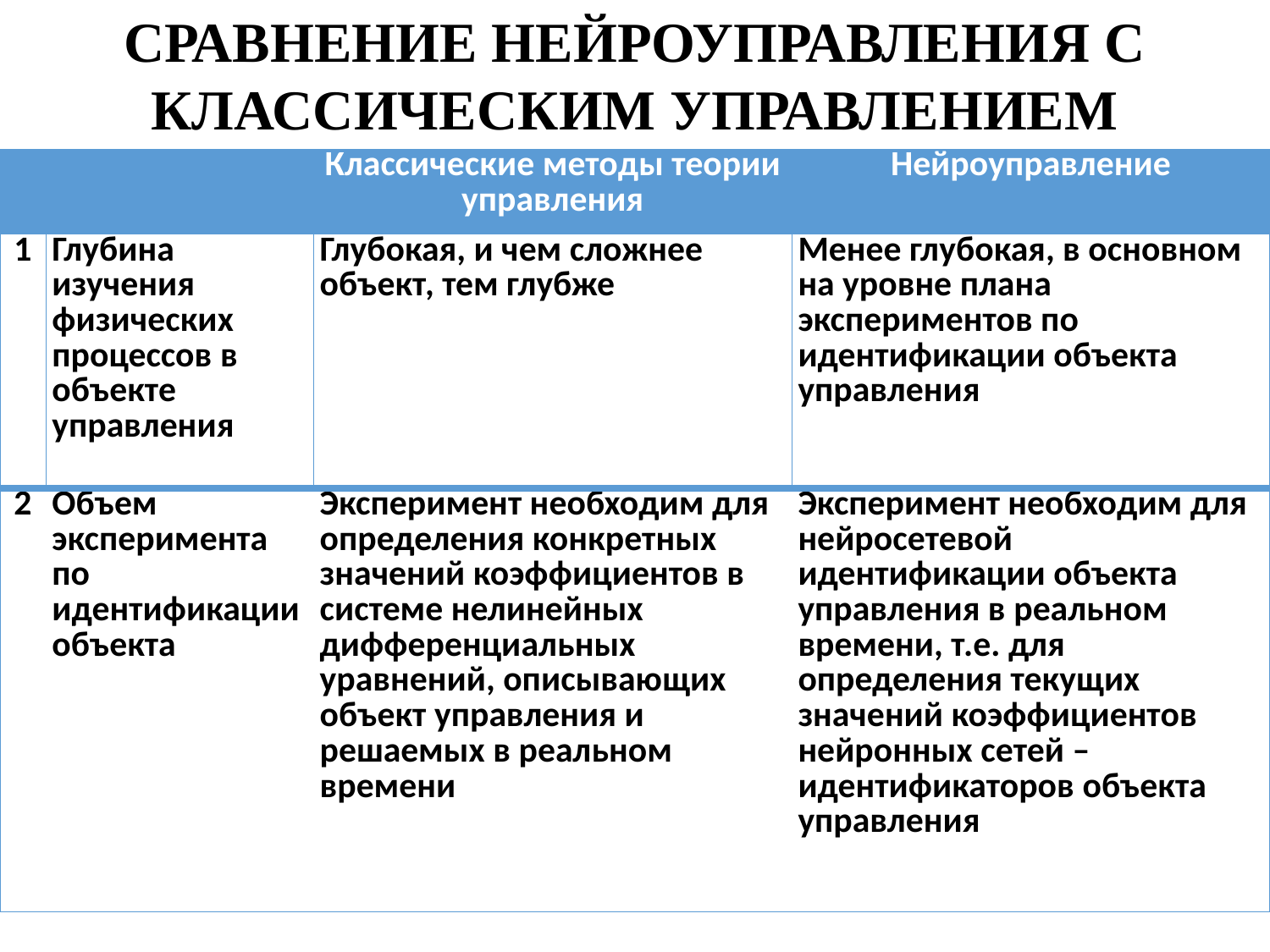

СРАВНЕНИЕ НЕЙРОУПРАВЛЕНИЯ С КЛАССИЧЕСКИМ УПРАВЛЕНИЕМ
|  |  | Классические методы теории управления | Нейроуправление |
| --- | --- | --- | --- |
| 1 | Глубина изучения физических процессов в объекте управления | Глубокая, и чем сложнее объект, тем глубже | Менее глубокая, в основном на уровне плана экспериментов по идентификации объекта управления |
| 2 | Объем эксперимента по идентификации объекта | Эксперимент необходим для определения конкретных значений коэффициентов в системе нелинейных дифференциальных уравнений, описывающих объект управления и решаемых в реальном времени | Эксперимент необходим для нейросетевой идентификации объекта управления в реальном времени, т.е. для определения текущих значений коэффициентов нейронных сетей – идентификаторов объекта управления |